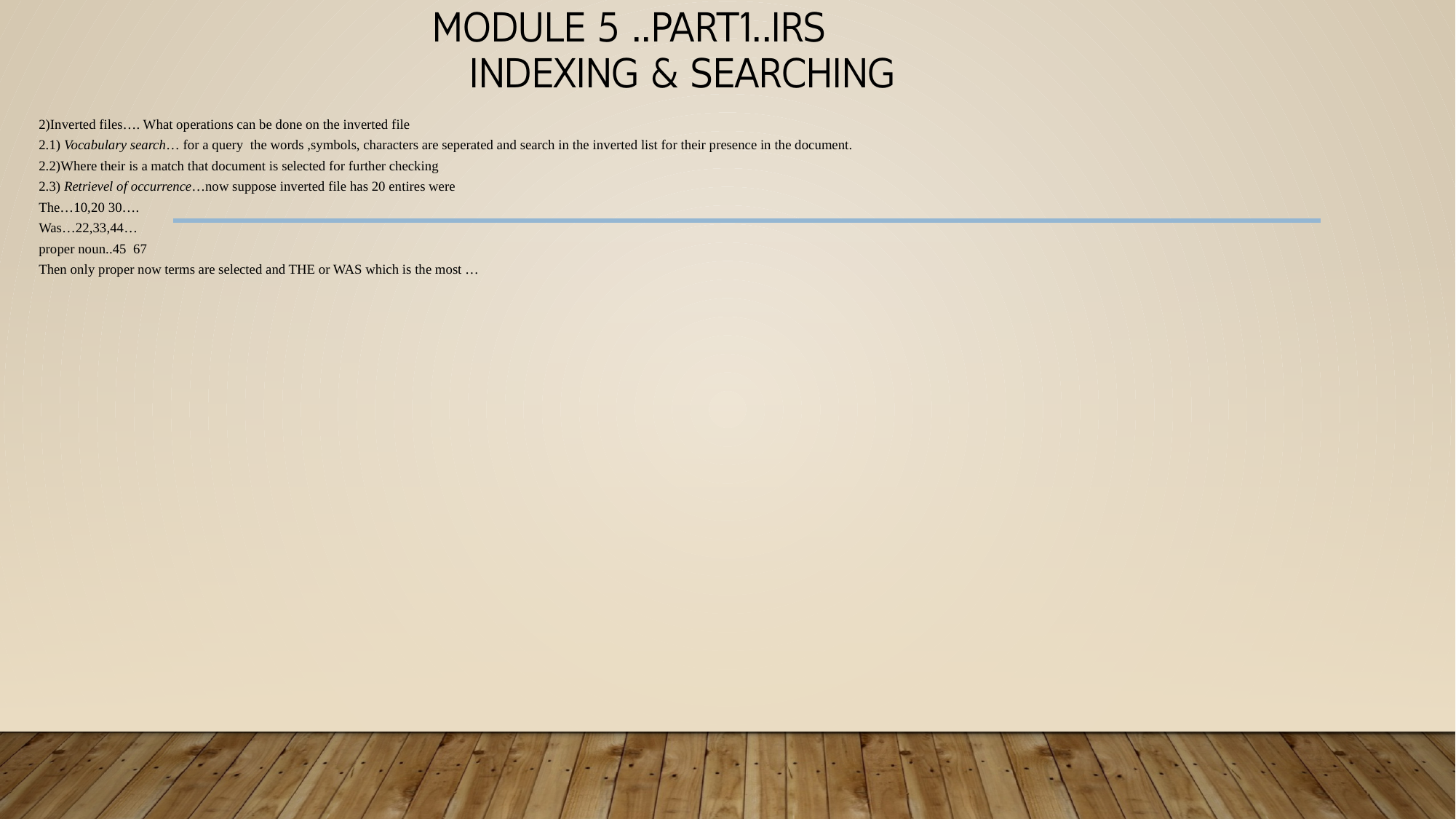

# Module 5 ..part1..IRS indexing & searching

2)Inverted files…. What operations can be done on the inverted file
2.1) Vocabulary search… for a query  the words ,symbols, characters are seperated and search in the inverted list for their presence in the document.
2.2)Where their is a match that document is selected for further checking
2.3) Retrievel of occurrence…now suppose inverted file has 20 entires were
The…10,20 30….
Was…22,33,44…
proper noun..45  67
Then only proper now terms are selected and THE or WAS which is the most …